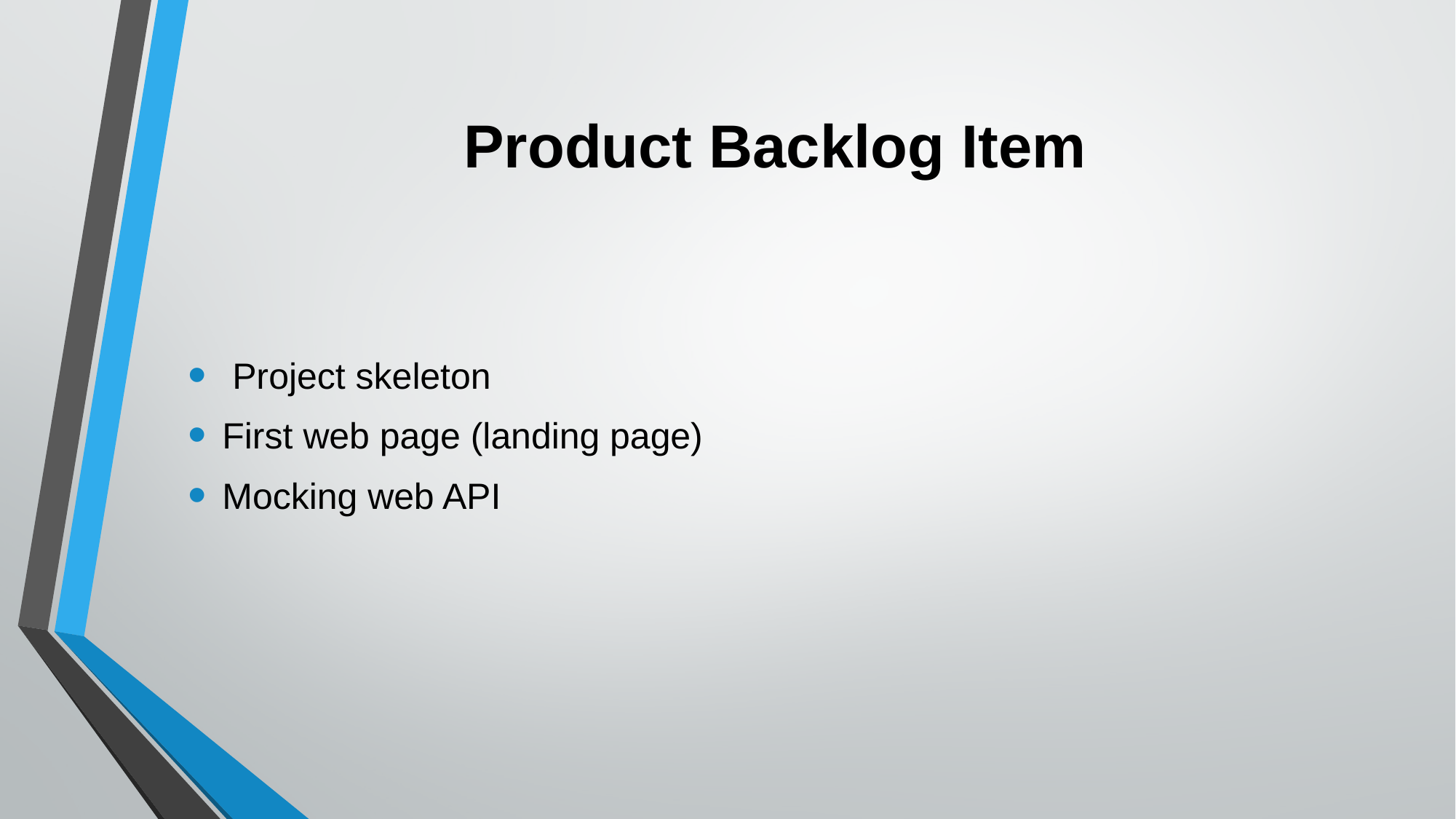

# Product Backlog Item
 Project skeleton
First web page (landing page)
Mocking web API